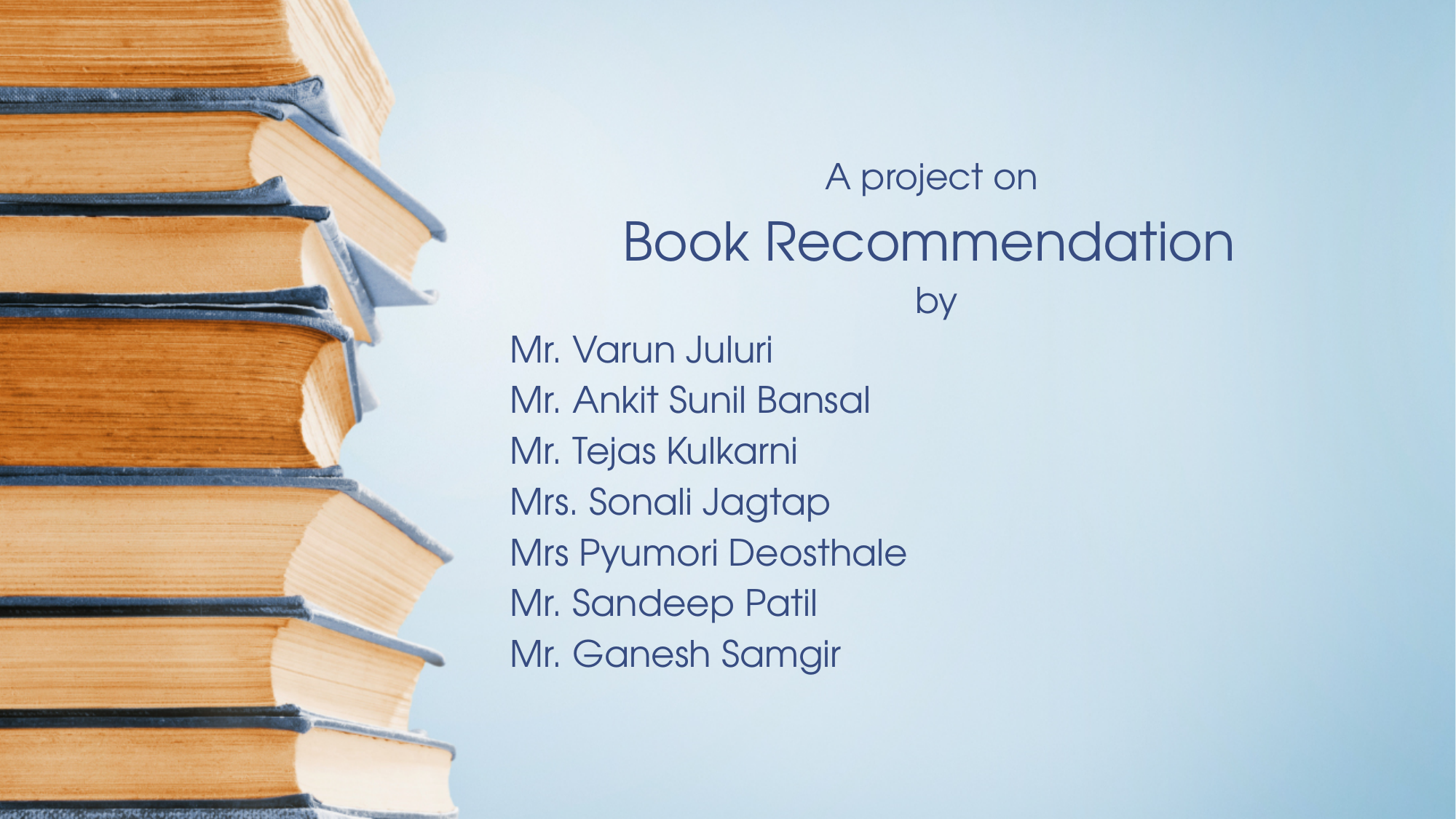

# A project on Book Recommendation by

Mr. Varun Juluri
Mr. Ankit Sunil Bansal
Mr. Tejas Kulkarni
Mrs. Sonali Jagtap
Mrs Pyumori Deosthale
Mr. Sandeep Patil
Mr. Ganesh Samgir